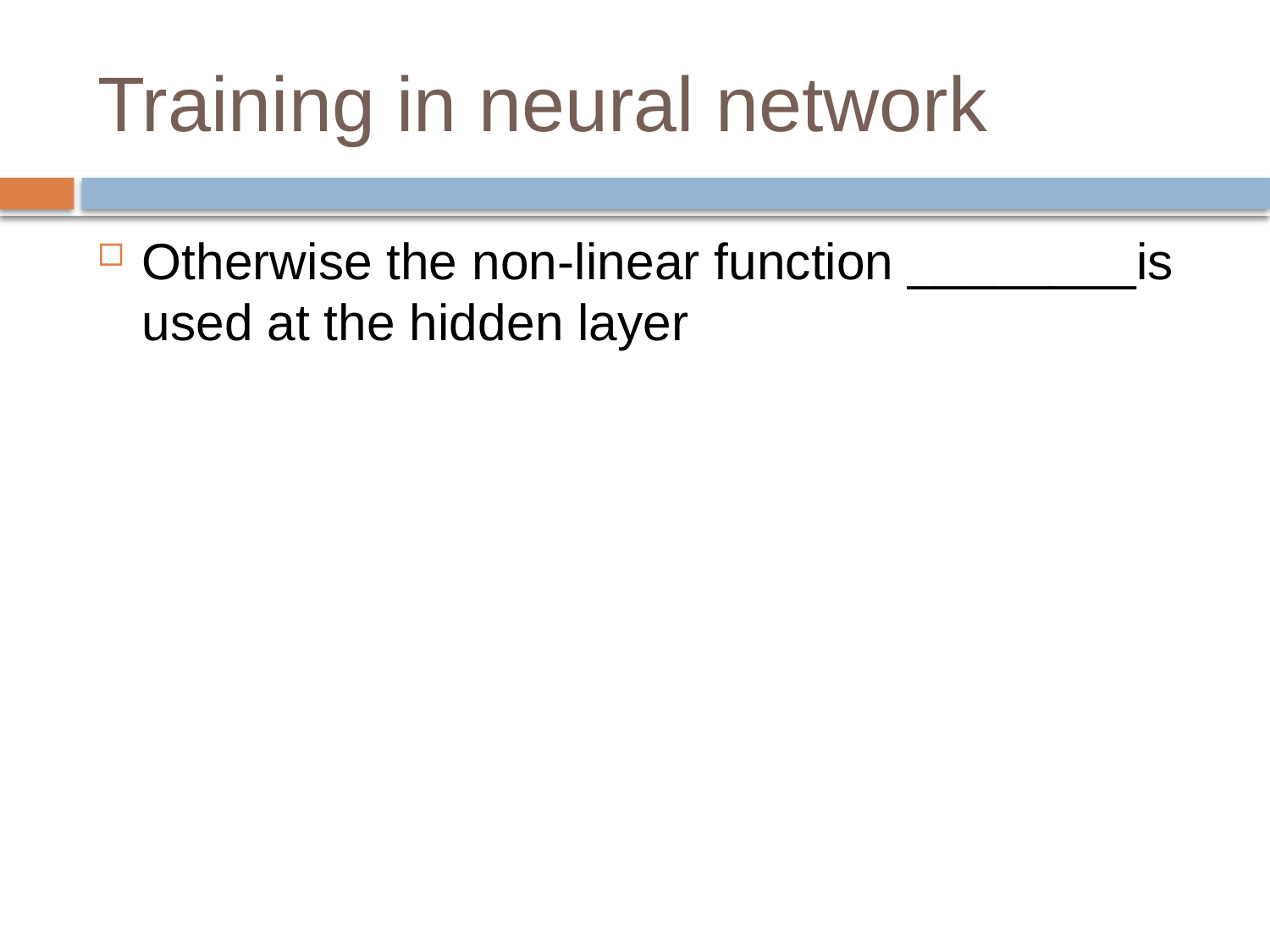

# Training in neural network
Otherwise the non-linear function ________is used at the hidden layer